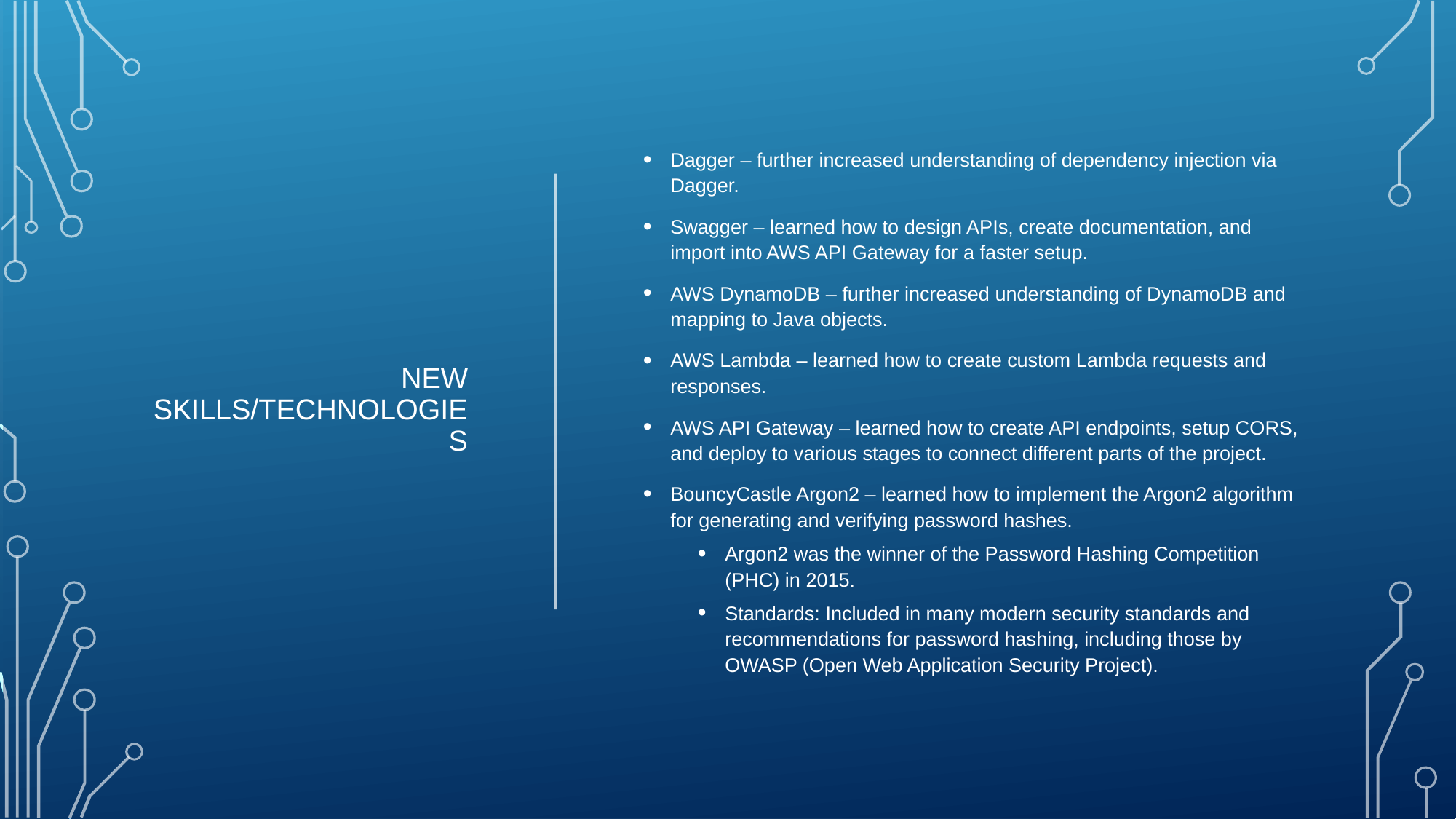

# New Skills/Technologies
Dagger – further increased understanding of dependency injection via Dagger.
Swagger – learned how to design APIs, create documentation, and import into AWS API Gateway for a faster setup.
AWS DynamoDB – further increased understanding of DynamoDB and mapping to Java objects.
AWS Lambda – learned how to create custom Lambda requests and responses.
AWS API Gateway – learned how to create API endpoints, setup CORS, and deploy to various stages to connect different parts of the project.
BouncyCastle Argon2 – learned how to implement the Argon2 algorithm for generating and verifying password hashes.
Argon2 was the winner of the Password Hashing Competition (PHC) in 2015.
Standards: Included in many modern security standards and recommendations for password hashing, including those by OWASP (Open Web Application Security Project).